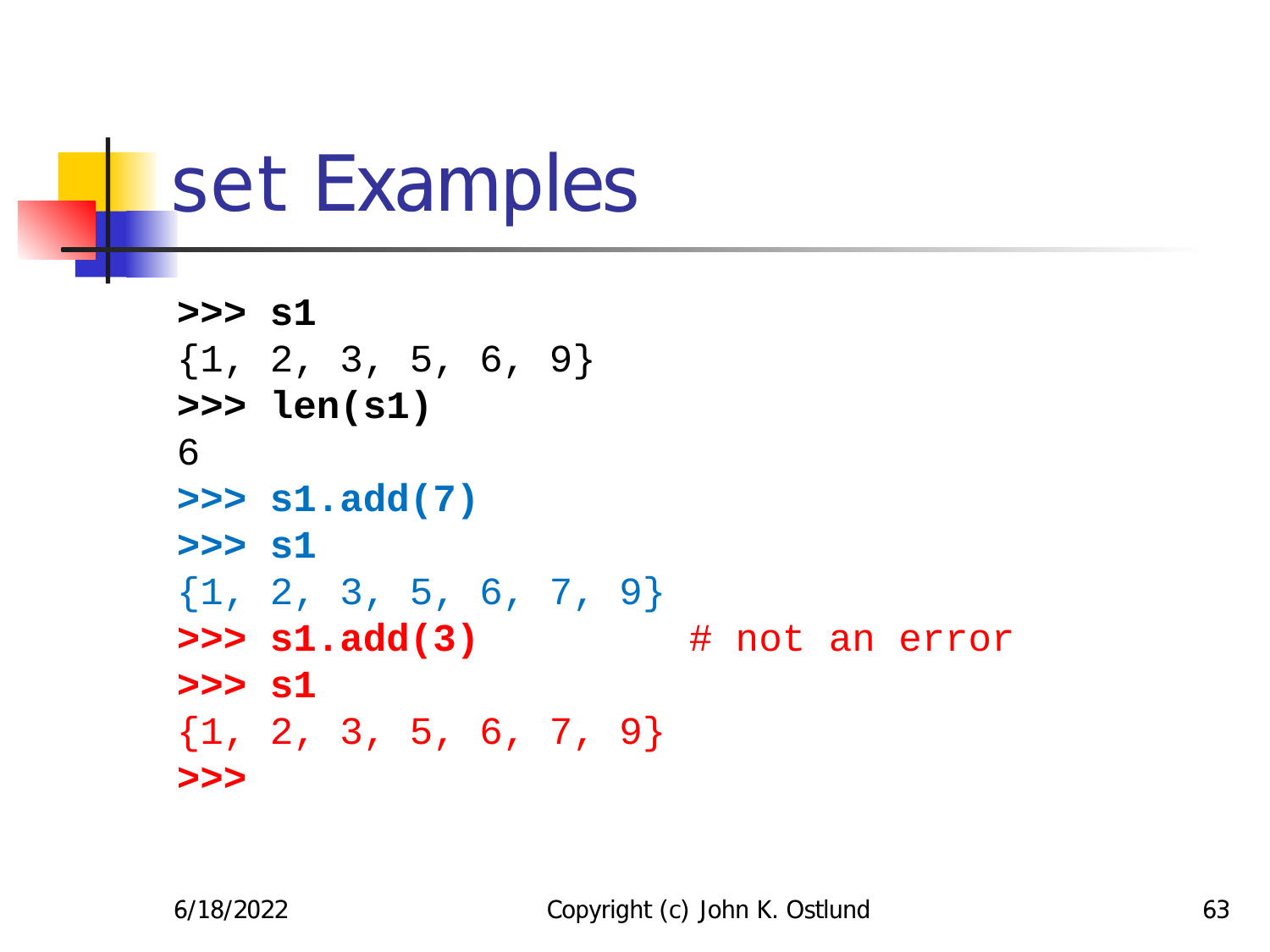

# set Examples
>>> s1
{1, 2, 3, 5, 6, 9}
>>> len(s1)
6
>>> s1.add(7)
>>> s1
{1, 2, 3, 5, 6, 7, 9}
>>> s1.add(3)         # not an error
>>> s1
{1, 2, 3, 5, 6, 7, 9}
>>>
6/18/2022
Copyright (c) John K. Ostlund
63